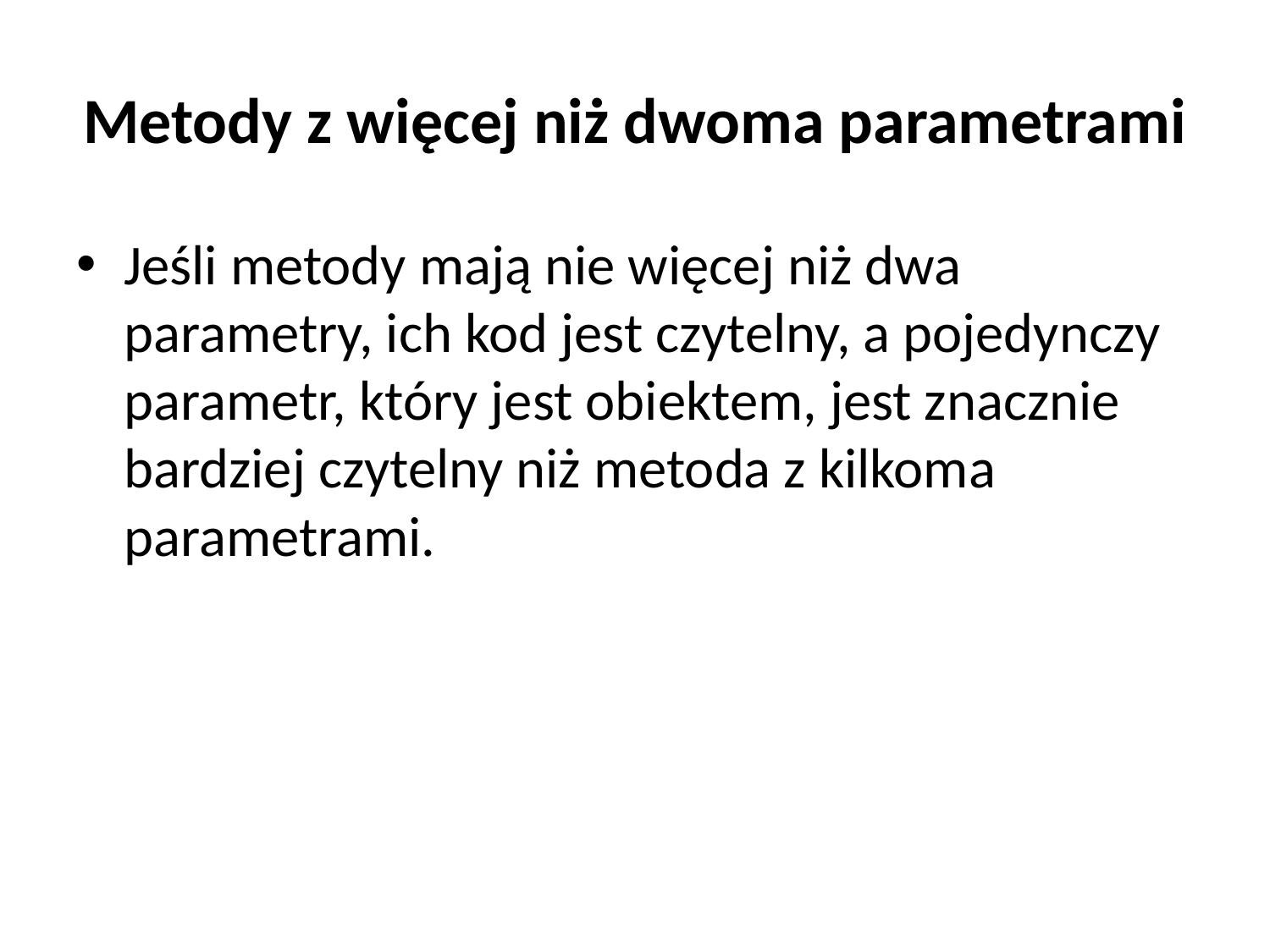

# Metody z więcej niż dwoma parametrami
Jeśli metody mają nie więcej niż dwa parametry, ich kod jest czytelny, a pojedynczy parametr, który jest obiektem, jest znacznie bardziej czytelny niż metoda z kilkoma parametrami.